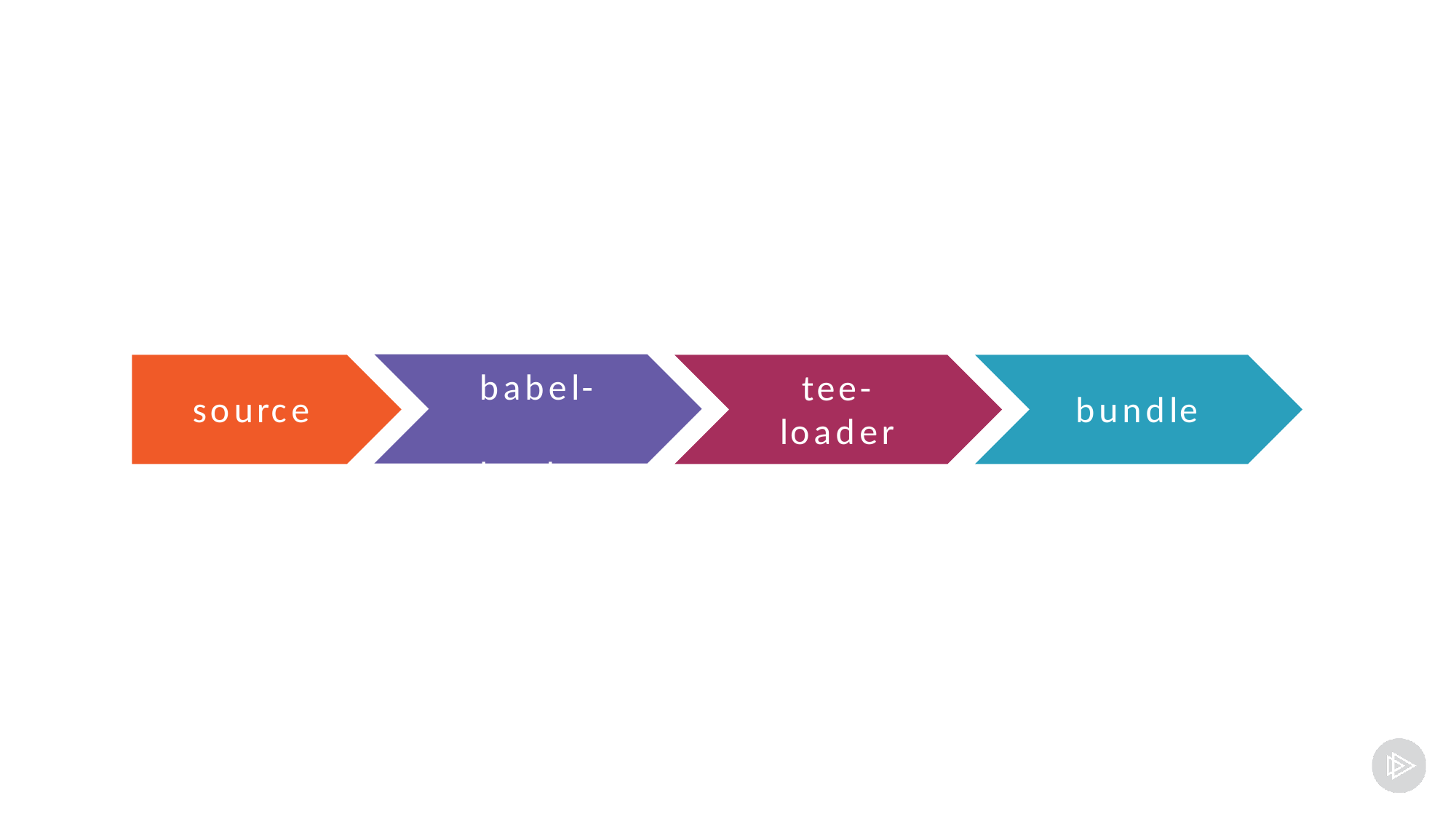

babel-  loader
# tee-  loader
source
bundle